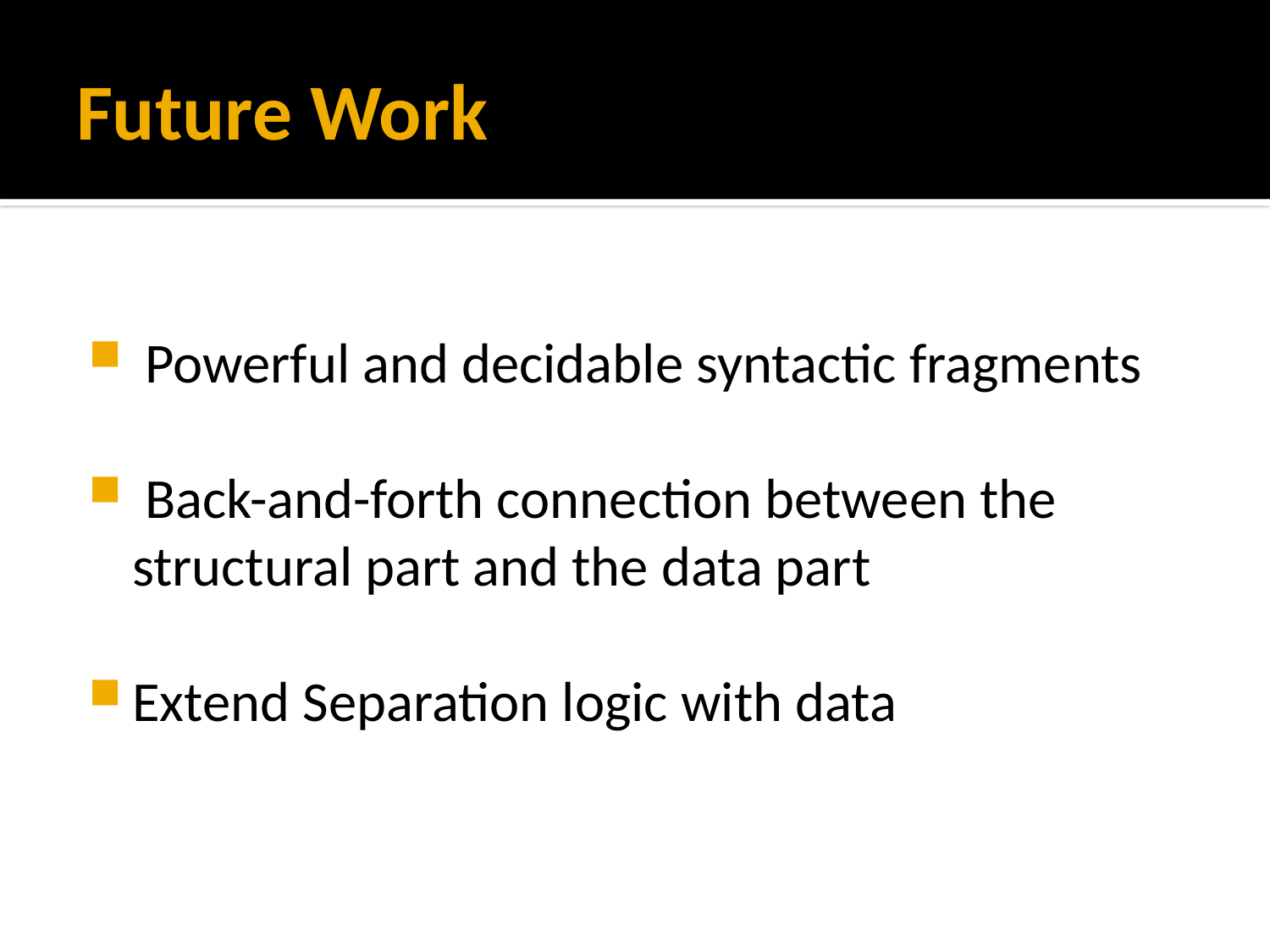

# Future Work

 Powerful and decidable syntactic fragments

 Back-and-forth connection between the structural part and the data part

Extend Separation logic with data